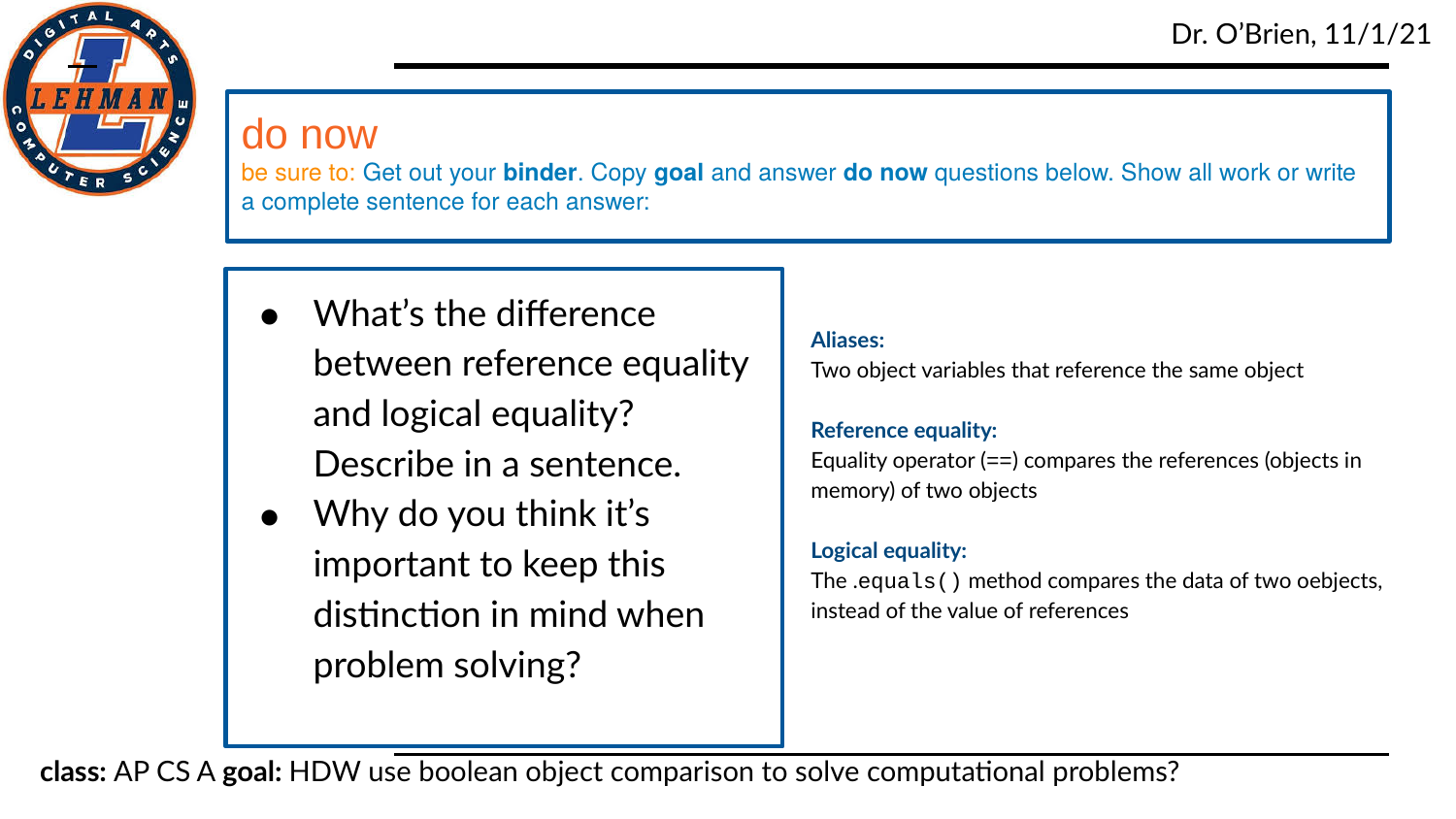

# do now
be sure to: Get out your binder. Copy goal and answer do now questions below. Show all work or write a complete sentence for each answer:
What’s the difference between reference equality and logical equality? Describe in a sentence.
Why do you think it’s important to keep this distinction in mind when problem solving?
Aliases:
Two object variables that reference the same object

Reference equality:
Equality operator (==) compares the references (objects in memory) of two objects

Logical equality:
The .equals() method compares the data of two oebjects, instead of the value of references